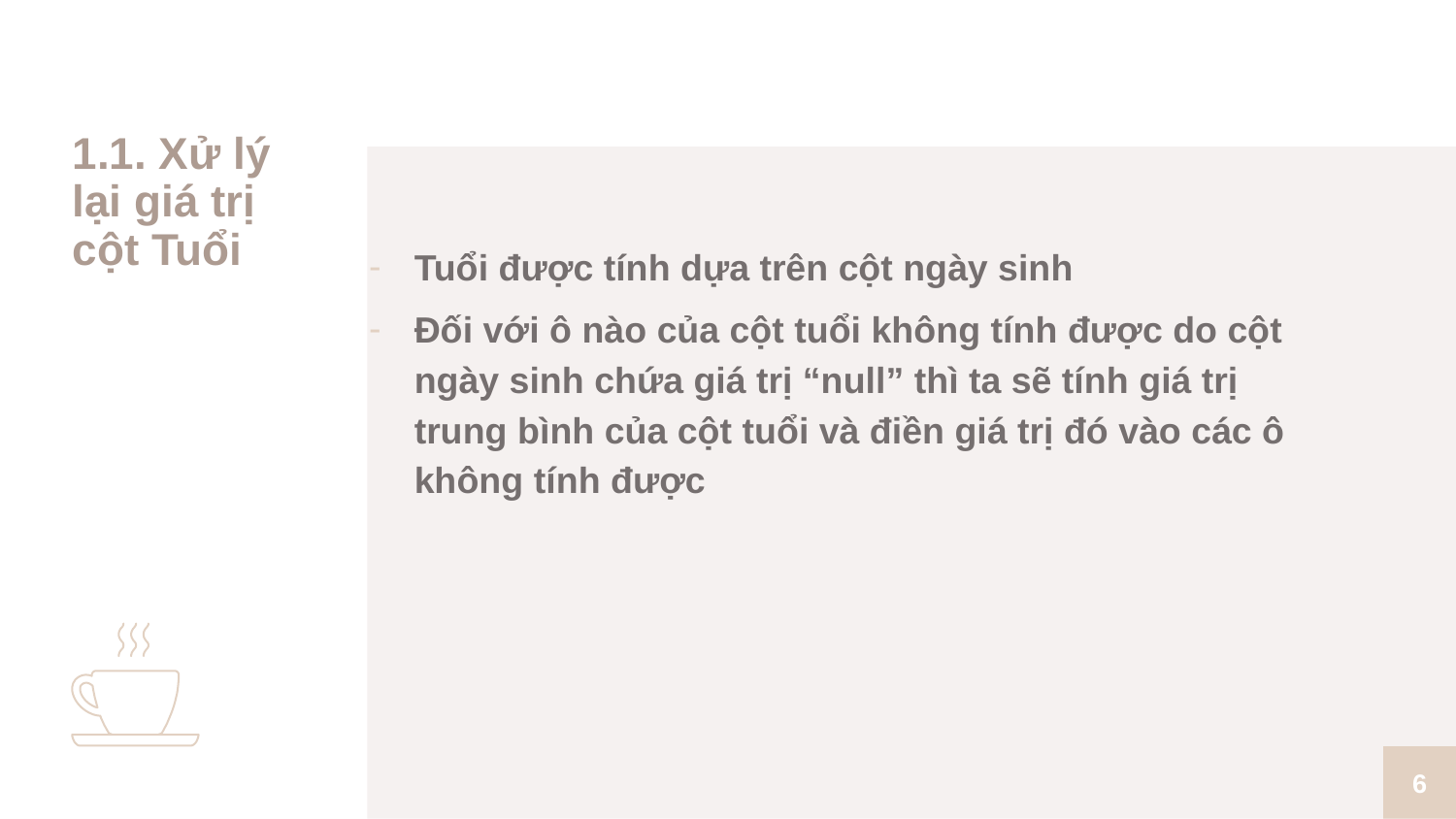

# 1.1. Xử lý lại giá trị cột Tuổi

Tuổi được tính dựa trên cột ngày sinh
Đối với ô nào của cột tuổi không tính được do cột ngày sinh chứa giá trị “null” thì ta sẽ tính giá trị trung bình của cột tuổi và điền giá trị đó vào các ô không tính được

6